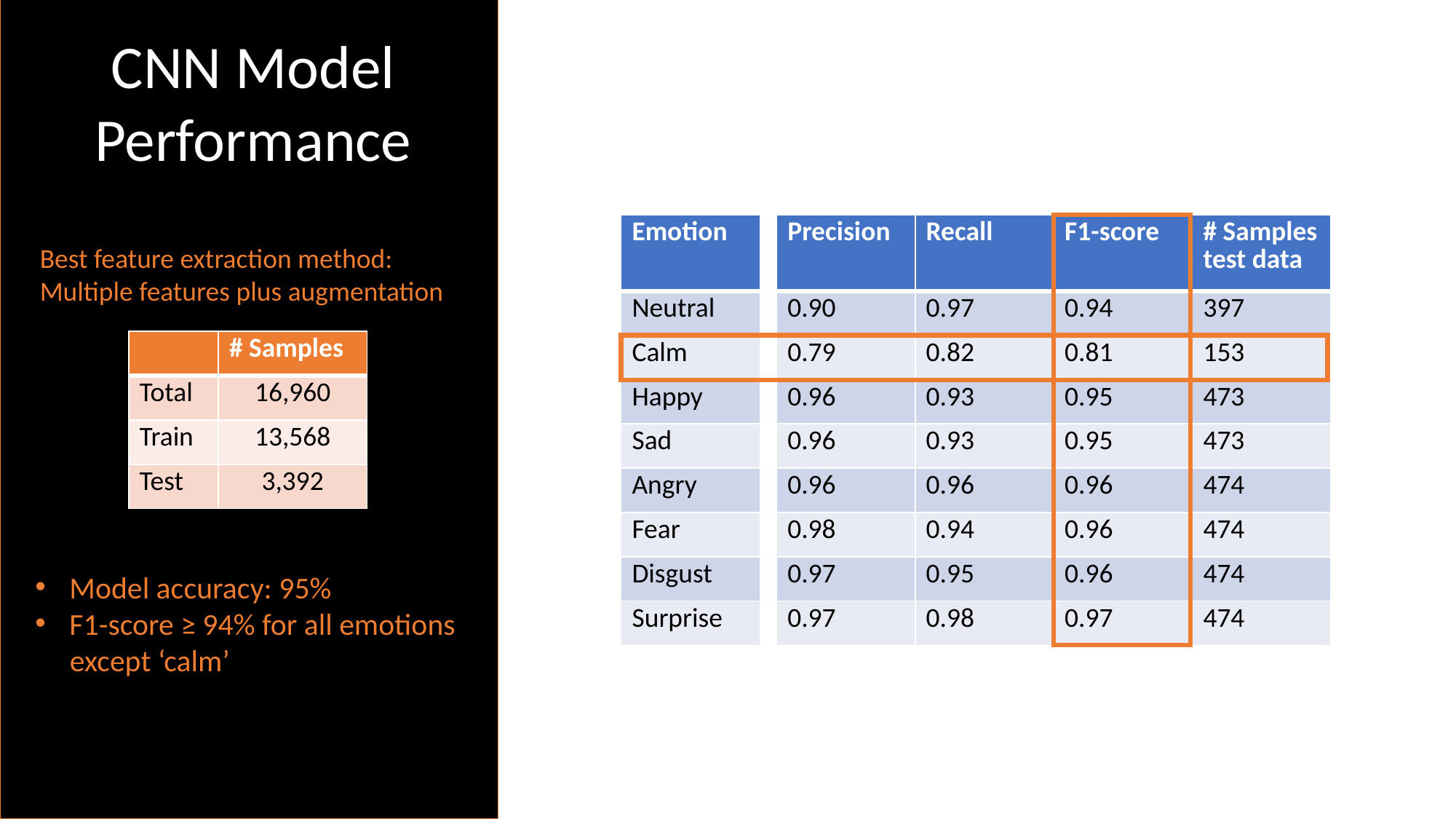

CNN Model Performance
| Emotion |
| --- |
| Neutral |
| Calm |
| Happy |
| Sad |
| Angry |
| Fear |
| Disgust |
| Surprise |
| Precision | Recall | F1-score | # Samples test data |
| --- | --- | --- | --- |
| 0.90 | 0.97 | 0.94 | 397 |
| 0.79 | 0.82 | 0.81 | 153 |
| 0.96 | 0.93 | 0.95 | 473 |
| 0.96 | 0.93 | 0.95 | 473 |
| 0.96 | 0.96 | 0.96 | 474 |
| 0.98 | 0.94 | 0.96 | 474 |
| 0.97 | 0.95 | 0.96 | 474 |
| 0.97 | 0.98 | 0.97 | 474 |

Best feature extraction method:
Multiple features plus augmentation
|  | # Samples |
| --- | --- |
| Total | 16,960 |
| Train | 13,568 |
| Test | 3,392 |

Model accuracy: 95%
F1-score ≥ 94% for all emotions
     except ‘calm’